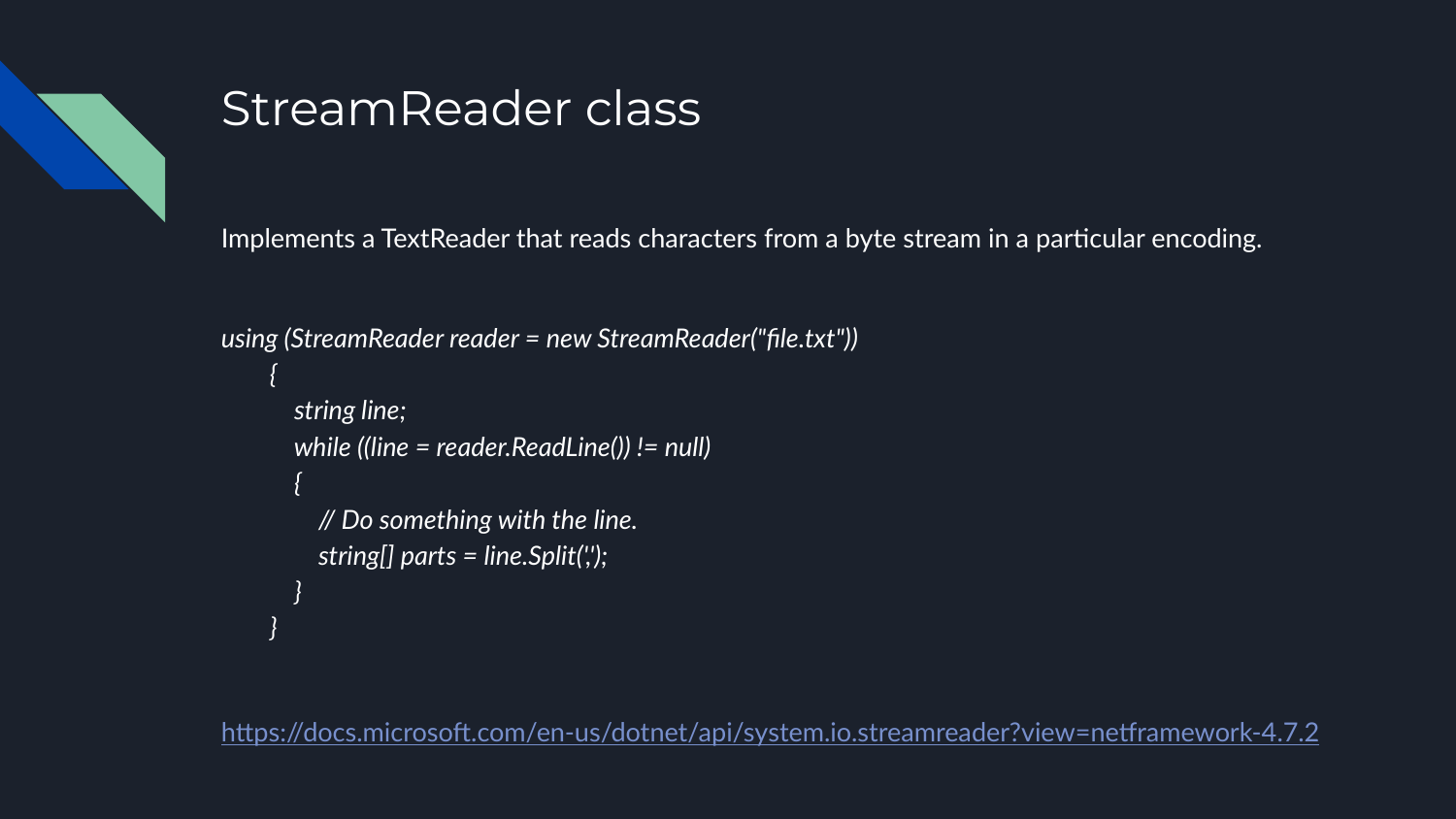

# StreamReader class
Implements a TextReader that reads characters from a byte stream in a particular encoding.
using (StreamReader reader = new StreamReader("file.txt"))
        {
            string line;
            while ((line = reader.ReadLine()) != null)
            {
                // Do something with the line.
                string[] parts = line.Split(',');
            }
        }
https://docs.microsoft.com/en-us/dotnet/api/system.io.streamreader?view=netframework-4.7.2